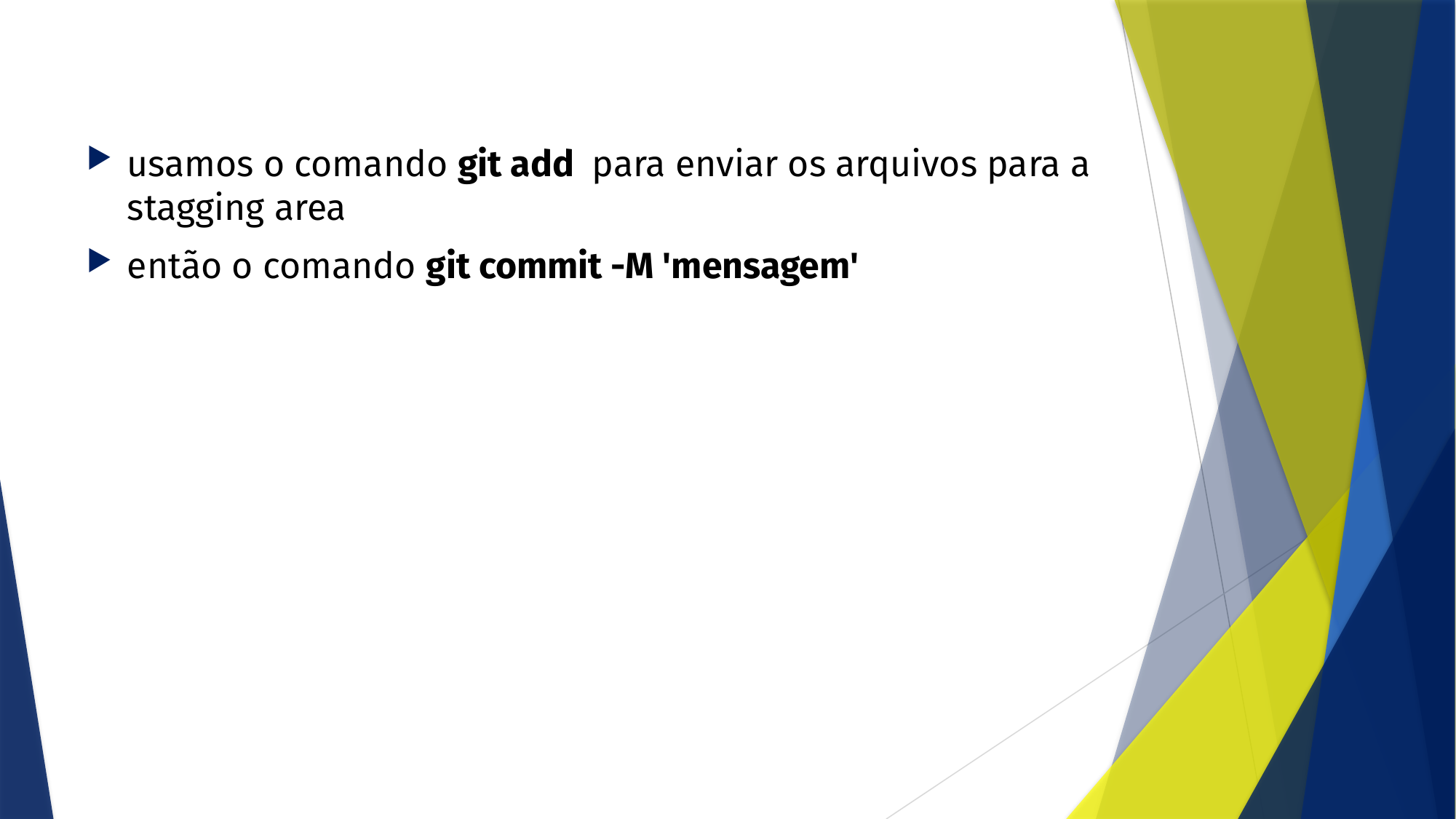

usamos o comando git add  para enviar os arquivos para a stagging area
então o comando git commit -M 'mensagem'